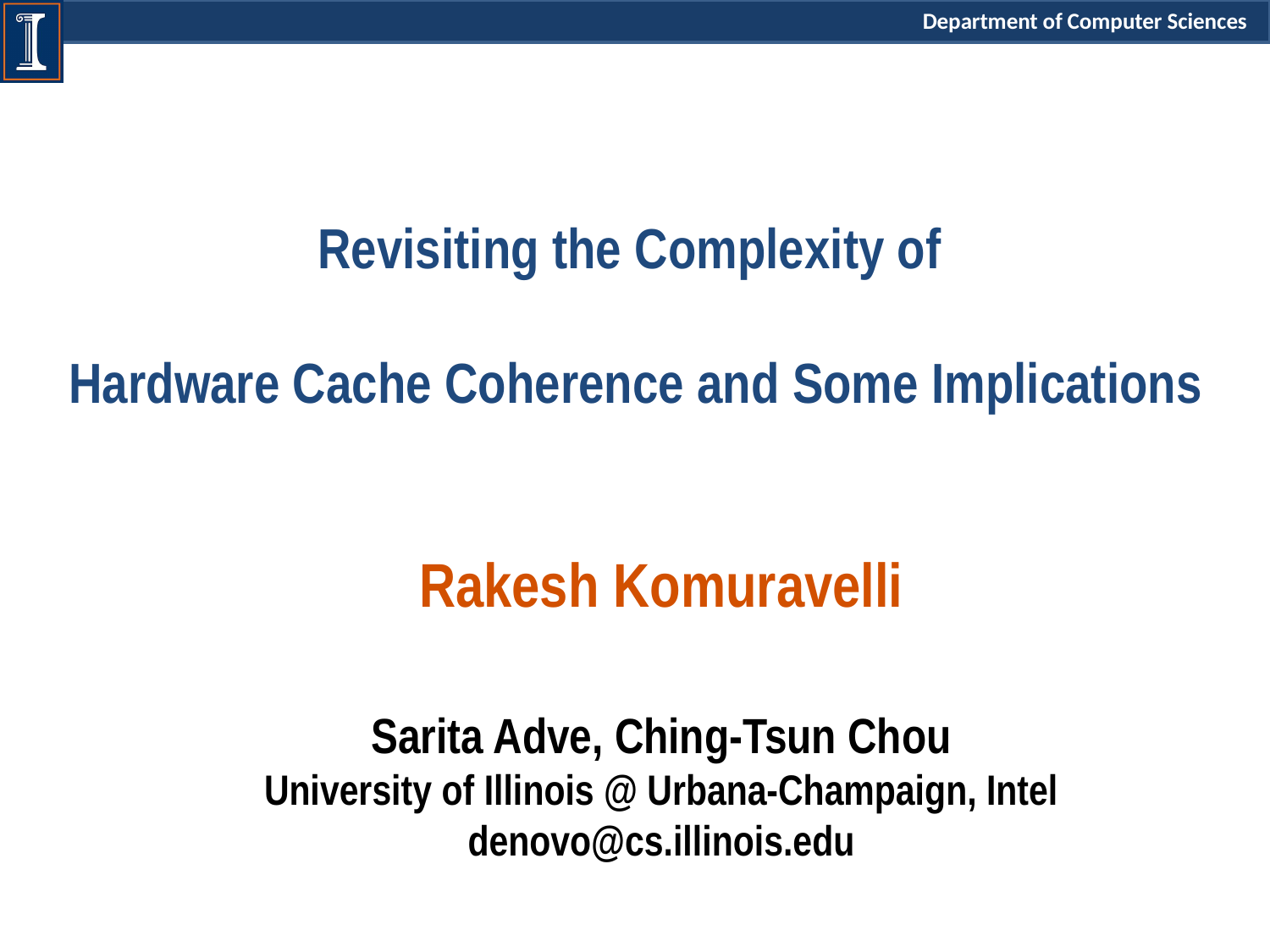

# Revisiting the Complexity of Hardware Cache Coherence and Some Implications
Rakesh Komuravelli
Sarita Adve, Ching-Tsun Chou
University of Illinois @ Urbana-Champaign, Intel
denovo@cs.illinois.edu